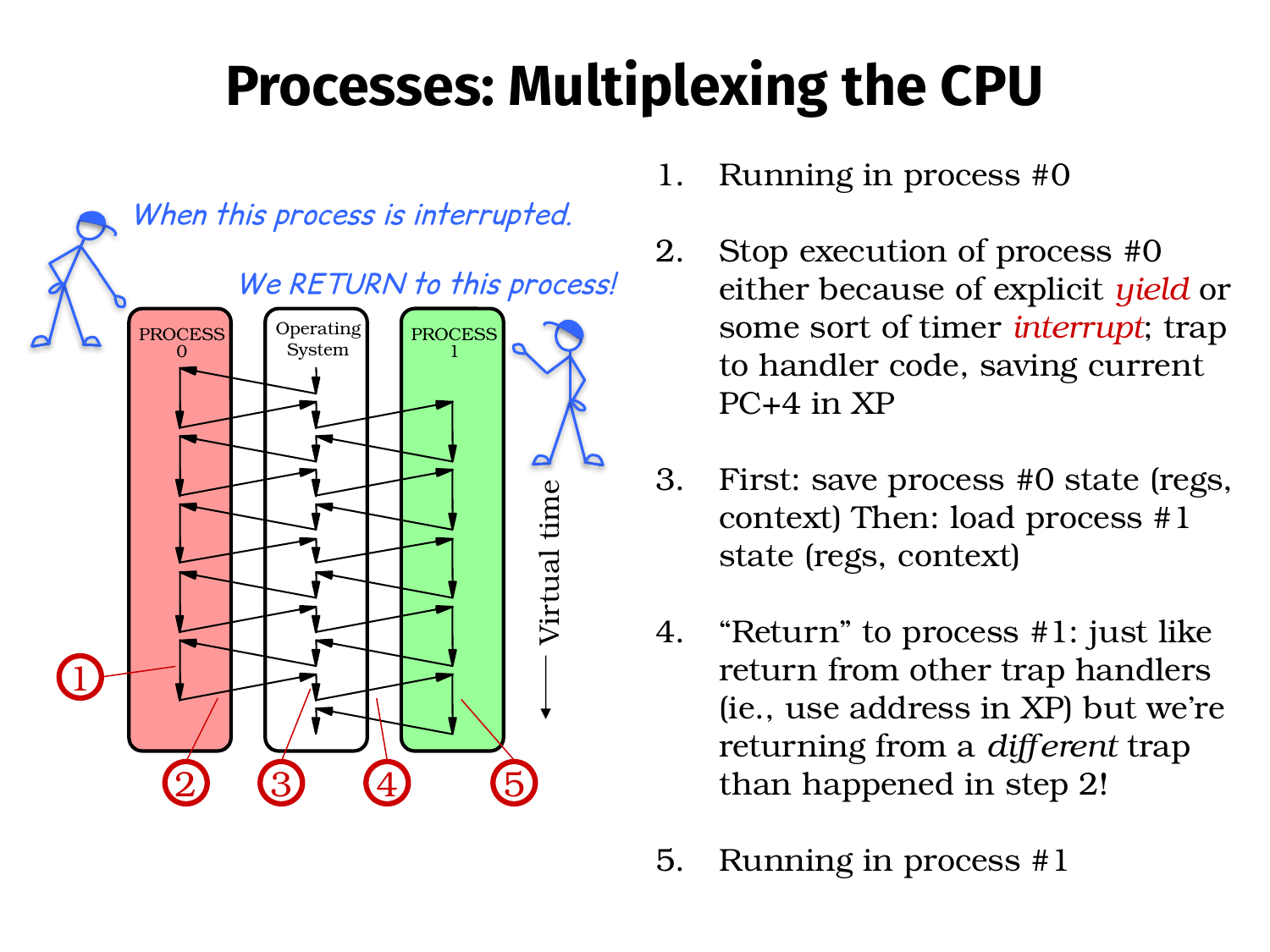

# Processes: Multiplexing the CPU
Running in process #0
Stop execution of process #0 either because of explicit yield or some sort of timer interrupt; trap to handler code, saving current PC+4 in XP
First: save process #0 state (regs, context) Then: load process #1 state (regs, context)
“Return” to process #1: just like return from other trap handlers (ie., use address in XP) but we’re returning from a different trap than happened in step 2!
Running in process #1
When this process is interrupted.

We RETURN to this process!

Operating
System
PROCESS
PROCESS
0
1

Virtual time

1

3

2

4

5